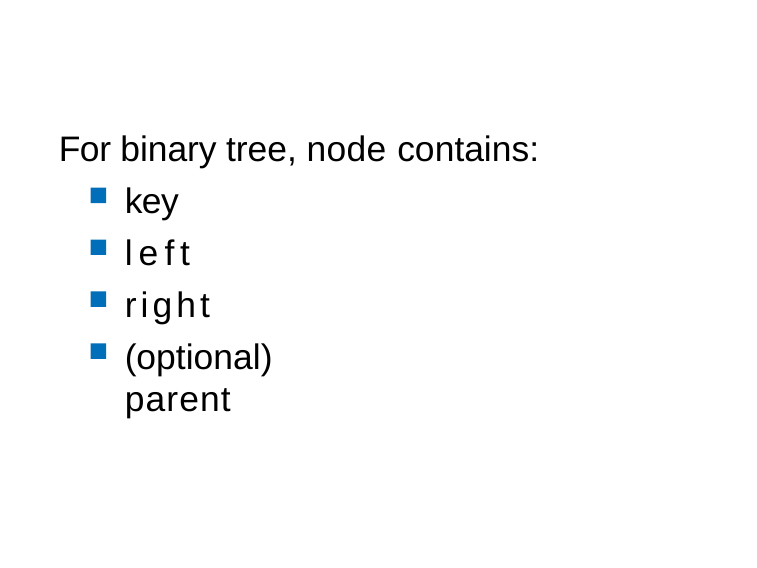

For binary tree, node contains:
key
left  right
(optional) parent